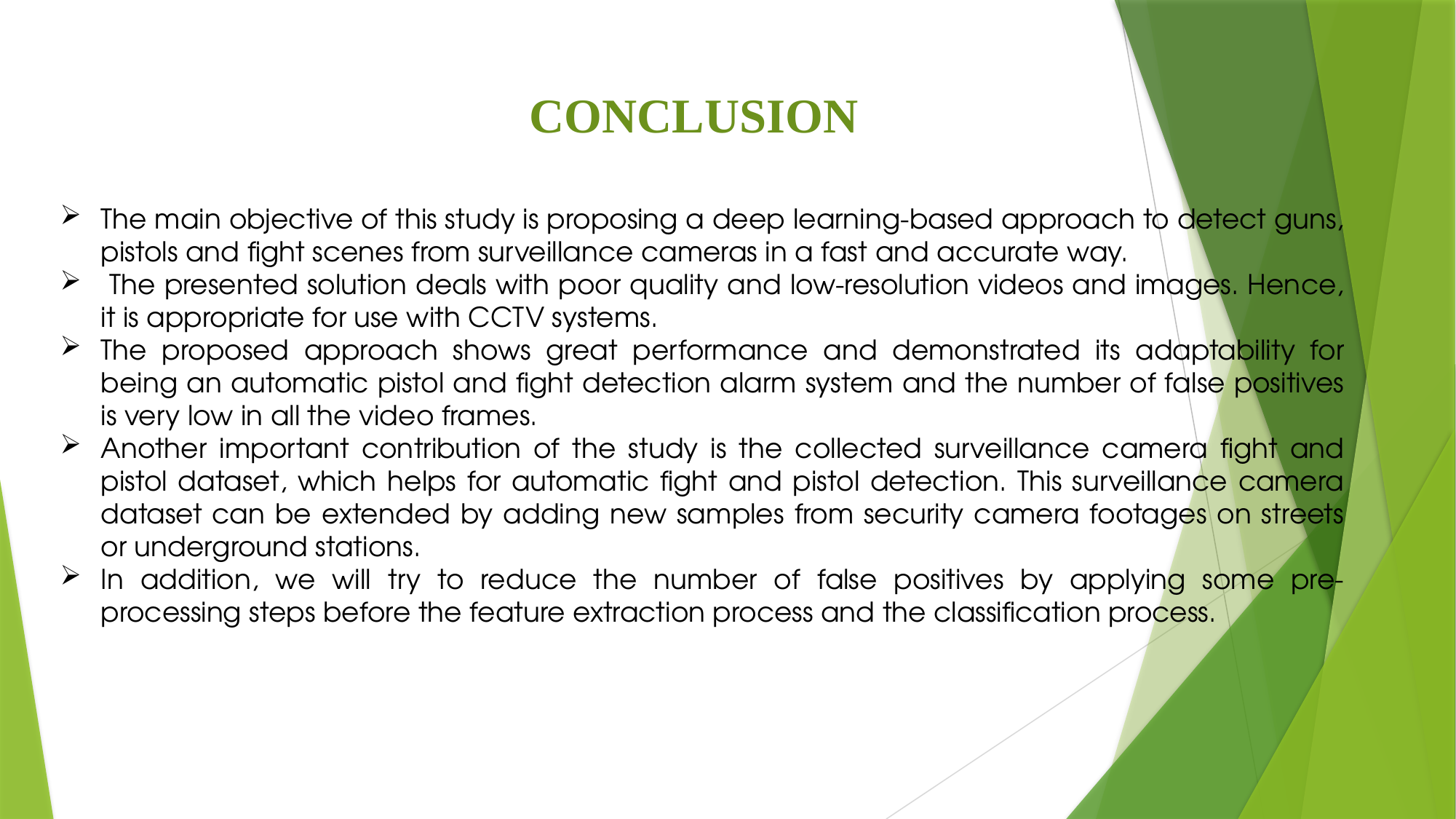

CONCLUSION
The main objective of this study is proposing a deep learning-based approach to detect guns, pistols and fight scenes from surveillance cameras in a fast and accurate way.
 The presented solution deals with poor quality and low-resolution videos and images. Hence, it is appropriate for use with CCTV systems.
The proposed approach shows great performance and demonstrated its adaptability for being an automatic pistol and fight detection alarm system and the number of false positives is very low in all the video frames.
Another important contribution of the study is the collected surveillance camera fight and pistol dataset, which helps for automatic fight and pistol detection. This surveillance camera dataset can be extended by adding new samples from security camera footages on streets or underground stations.
In addition, we will try to reduce the number of false positives by applying some pre-processing steps before the feature extraction process and the classification process.